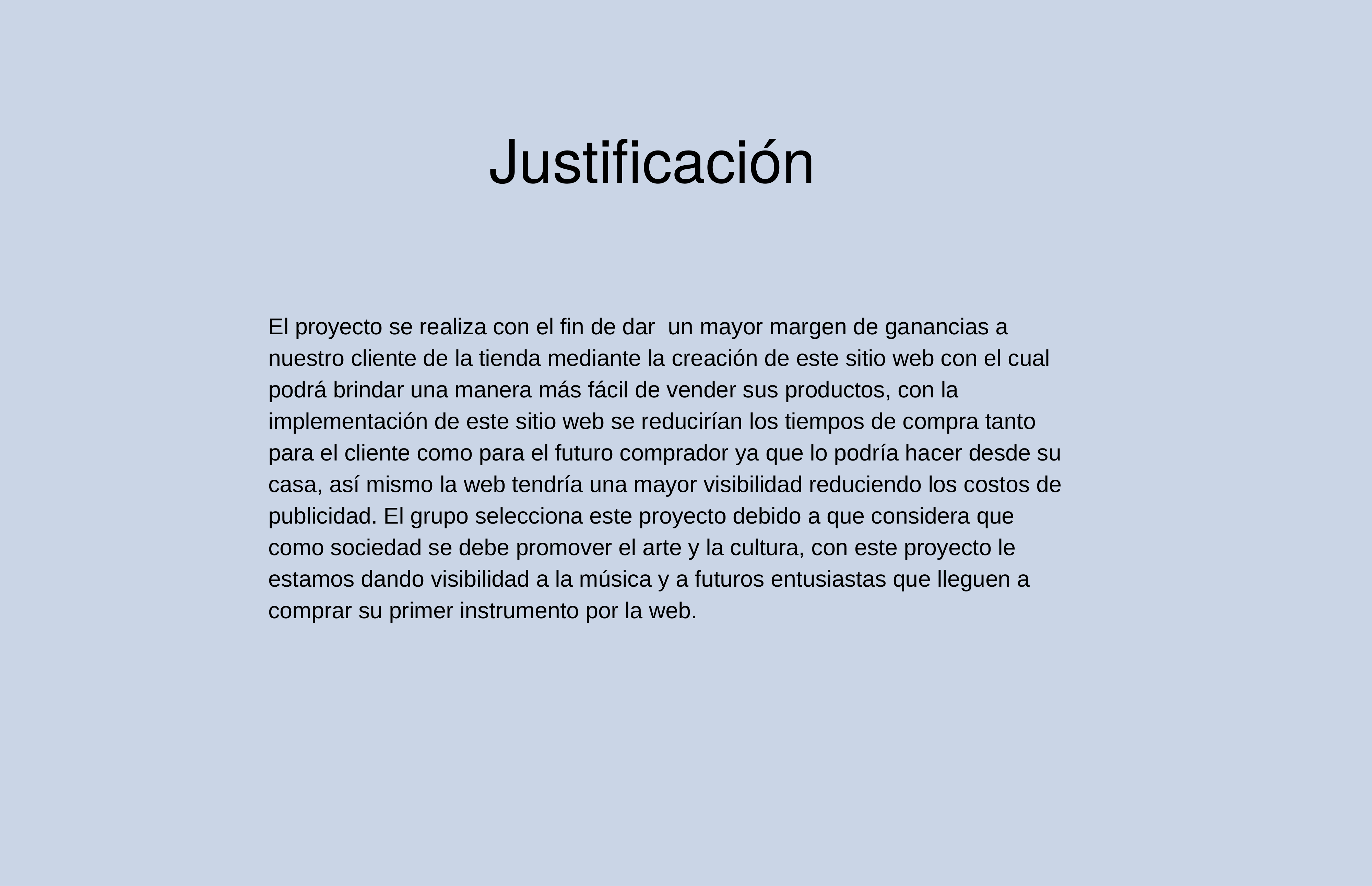

Justificación
El proyecto se realiza con el fin de dar  un mayor margen de ganancias a nuestro cliente de la tienda mediante la creación de este sitio web con el cual podrá brindar una manera más fácil de vender sus productos, con la implementación de este sitio web se reducirían los tiempos de compra tanto para el cliente como para el futuro comprador ya que lo podría hacer desde su casa, así mismo la web tendría una mayor visibilidad reduciendo los costos de publicidad. El grupo selecciona este proyecto debido a que considera que como sociedad se debe promover el arte y la cultura, con este proyecto le estamos dando visibilidad a la música y a futuros entusiastas que lleguen a comprar su primer instrumento por la web.